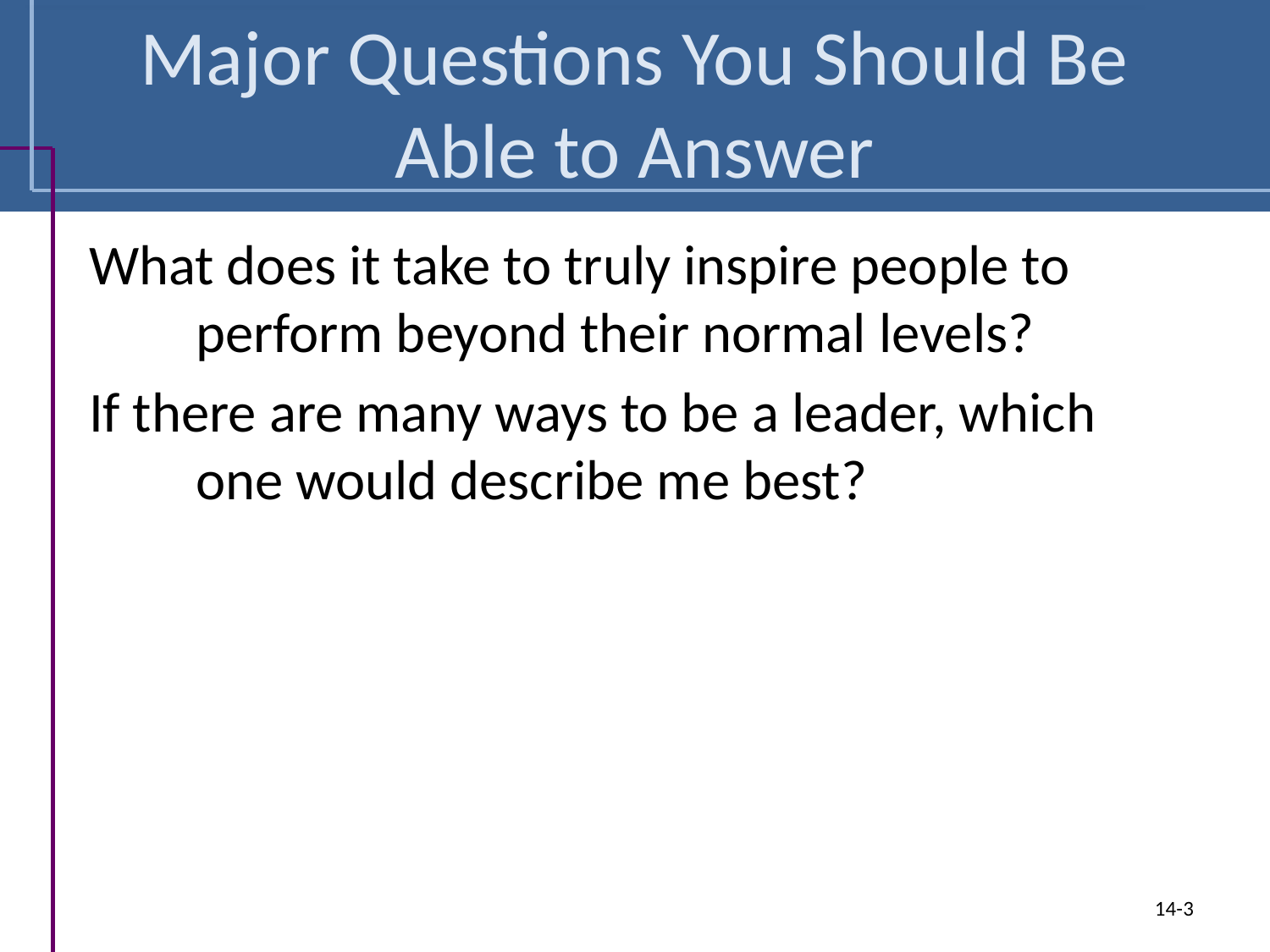

# Major Questions You Should Be Able to Answer
 What does it take to truly inspire people to perform beyond their normal levels?
 If there are many ways to be a leader, which one would describe me best?
14-3